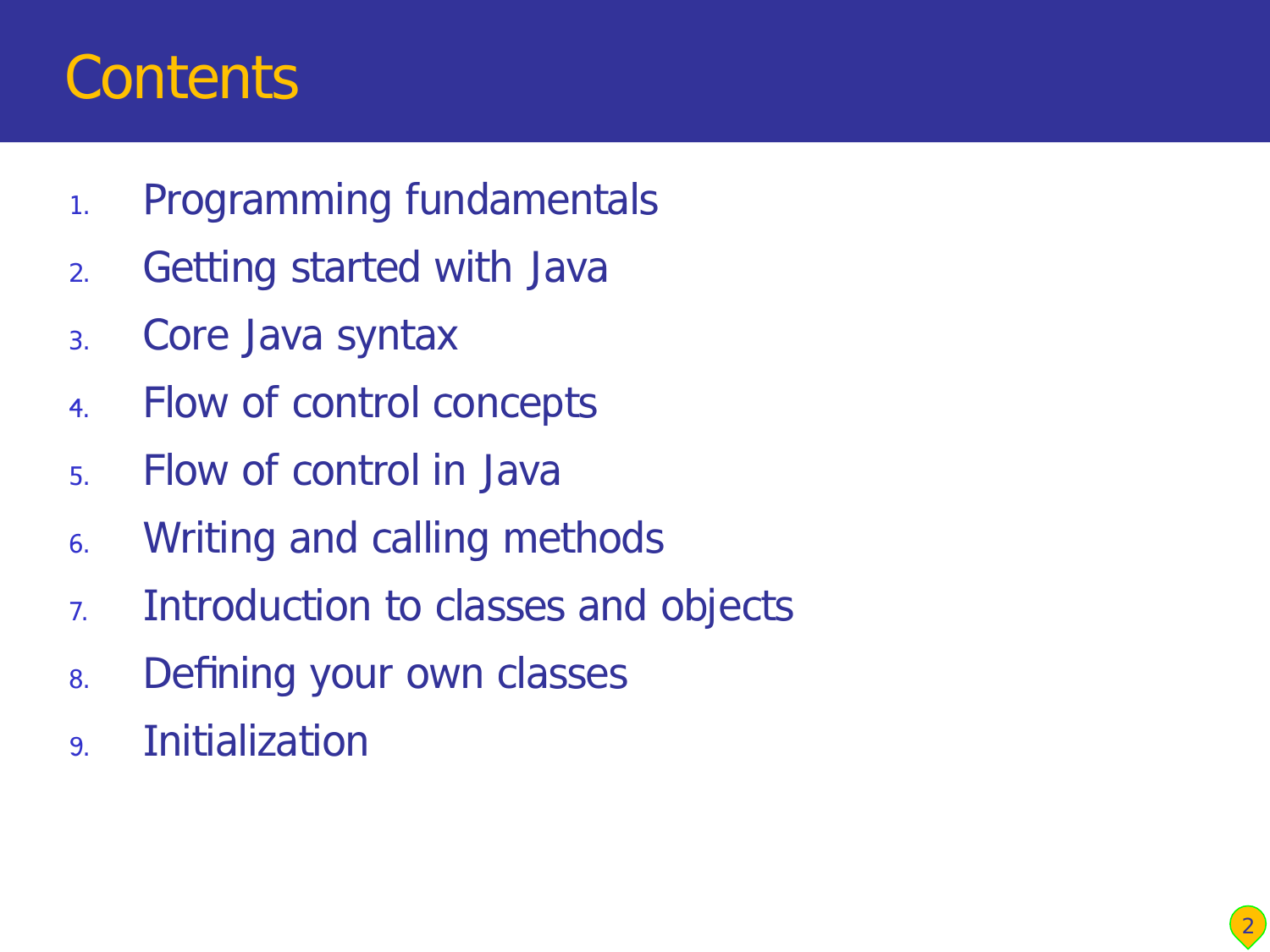

# Contents
Programming fundamentals
Getting started with Java
Core Java syntax
Flow of control concepts
Flow of control in Java
Writing and calling methods
Introduction to classes and objects
Defining your own classes
Initialization
2